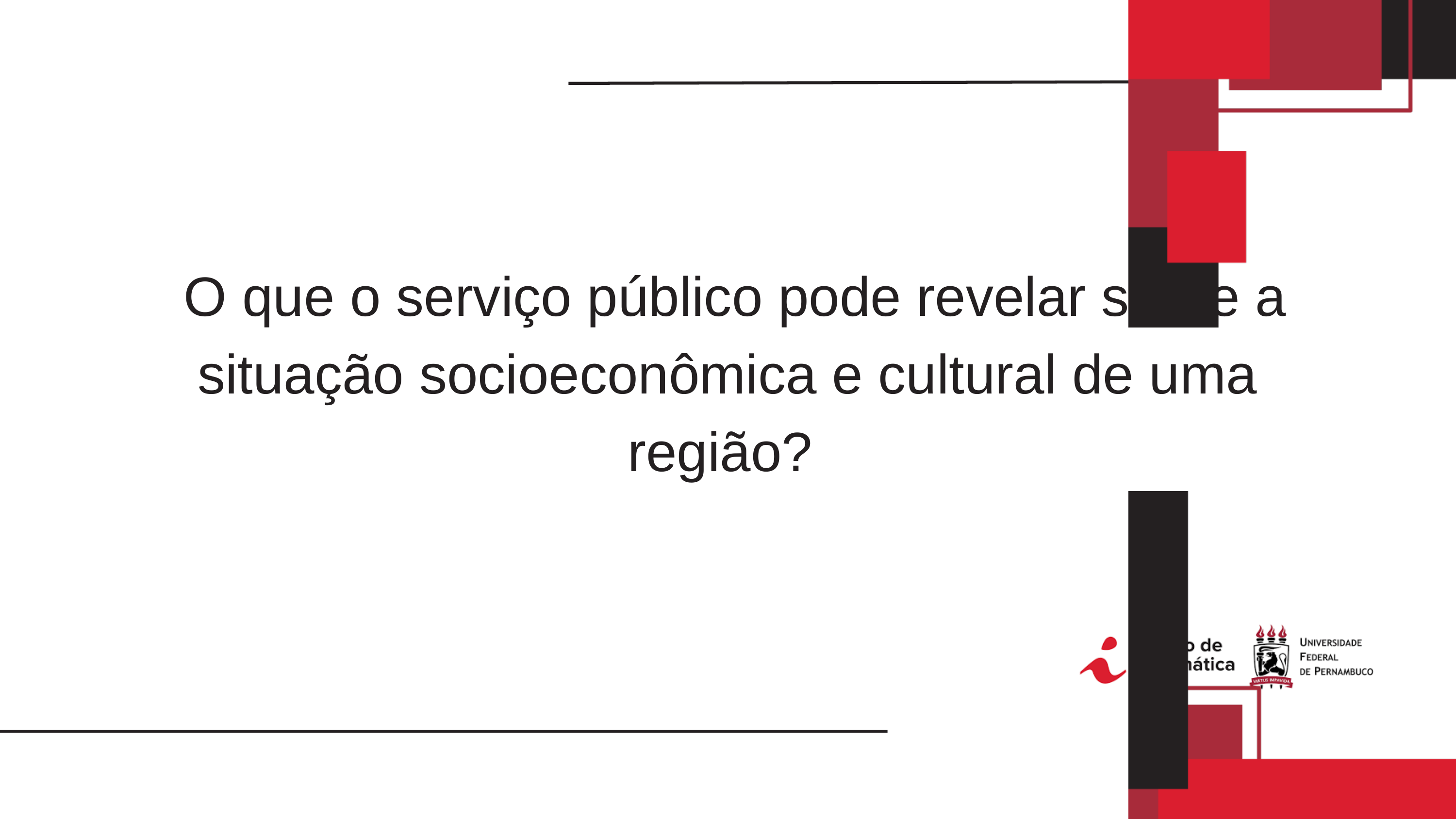

O que o serviço público pode revelar sobre a situação socioeconômica e cultural de uma região?

03